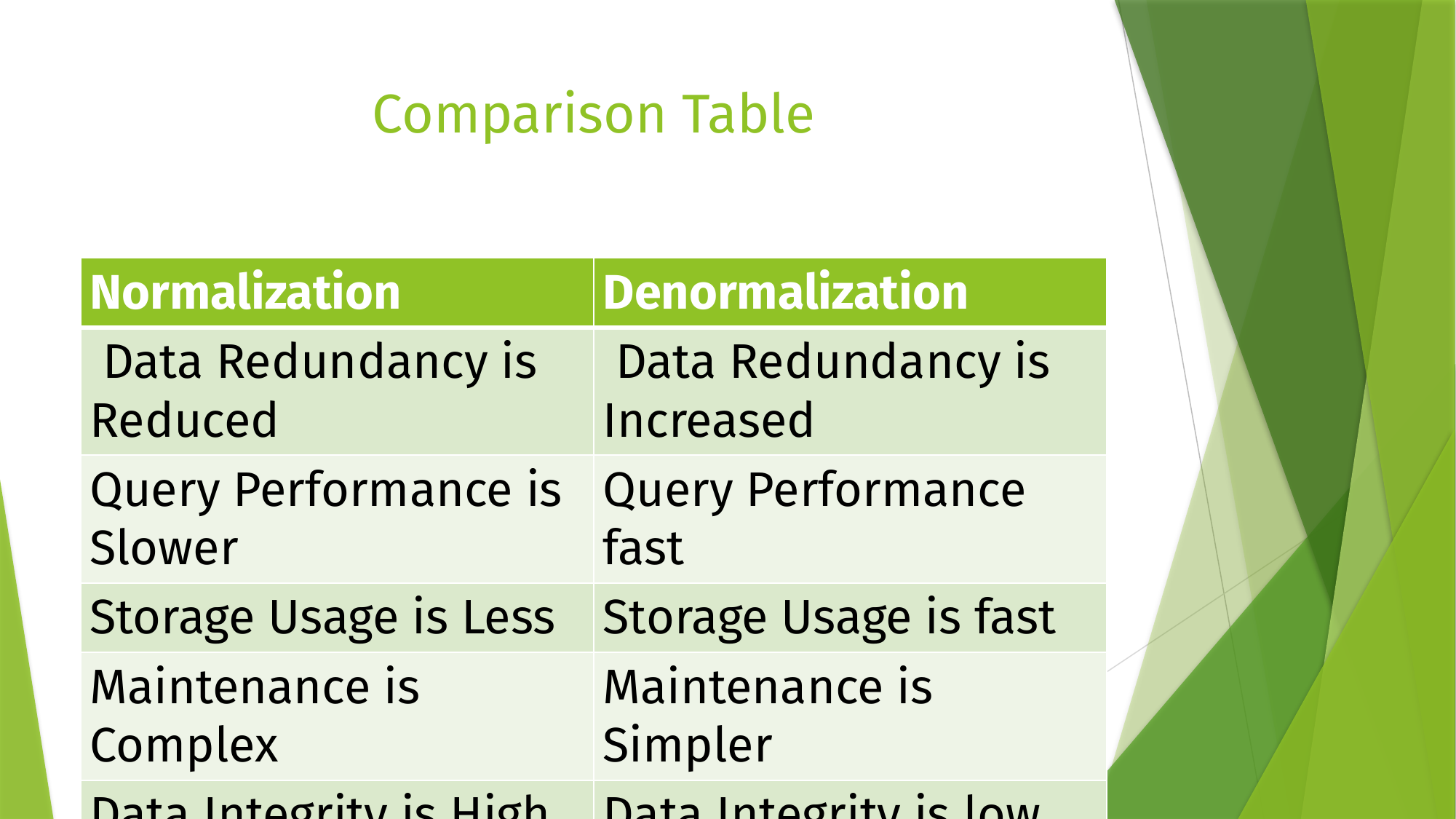

# Comparison Table
| Normalization | Denormalization |
| --- | --- |
| Data Redundancy is Reduced | Data Redundancy is Increased |
| Query Performance is Slower | Query Performance fast |
| Storage Usage is Less | Storage Usage is fast |
| Maintenance is Complex | Maintenance is Simpler |
| Data Integrity is High | Data Integrity is low |